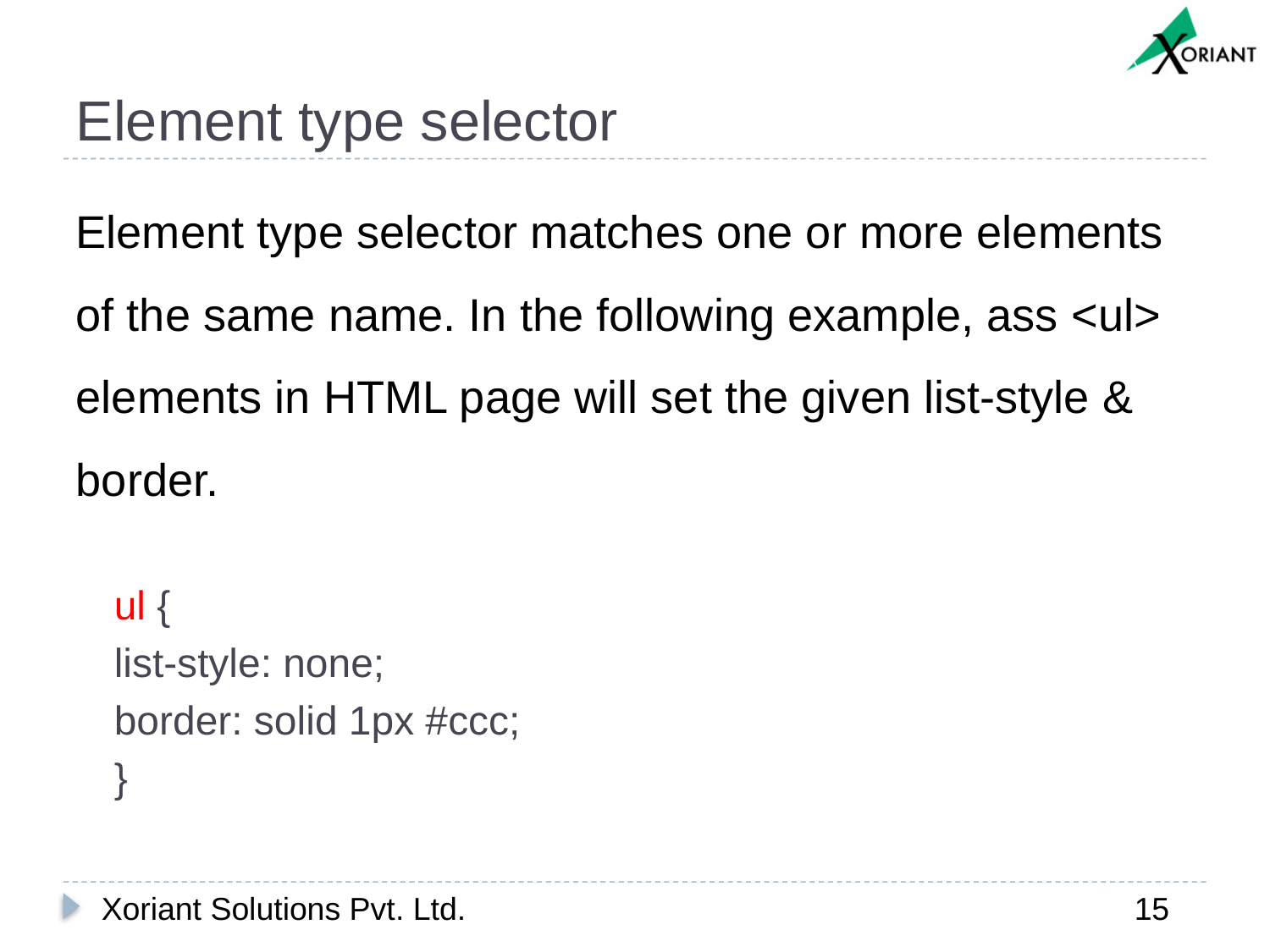

# Element type selector
Element type selector matches one or more elements of the same name. In the following example, ass <ul> elements in HTML page will set the given list-style & border.

ul {
list-style: none;
border: solid 1px #ccc;
}
Xoriant Solutions Pvt. Ltd.
15